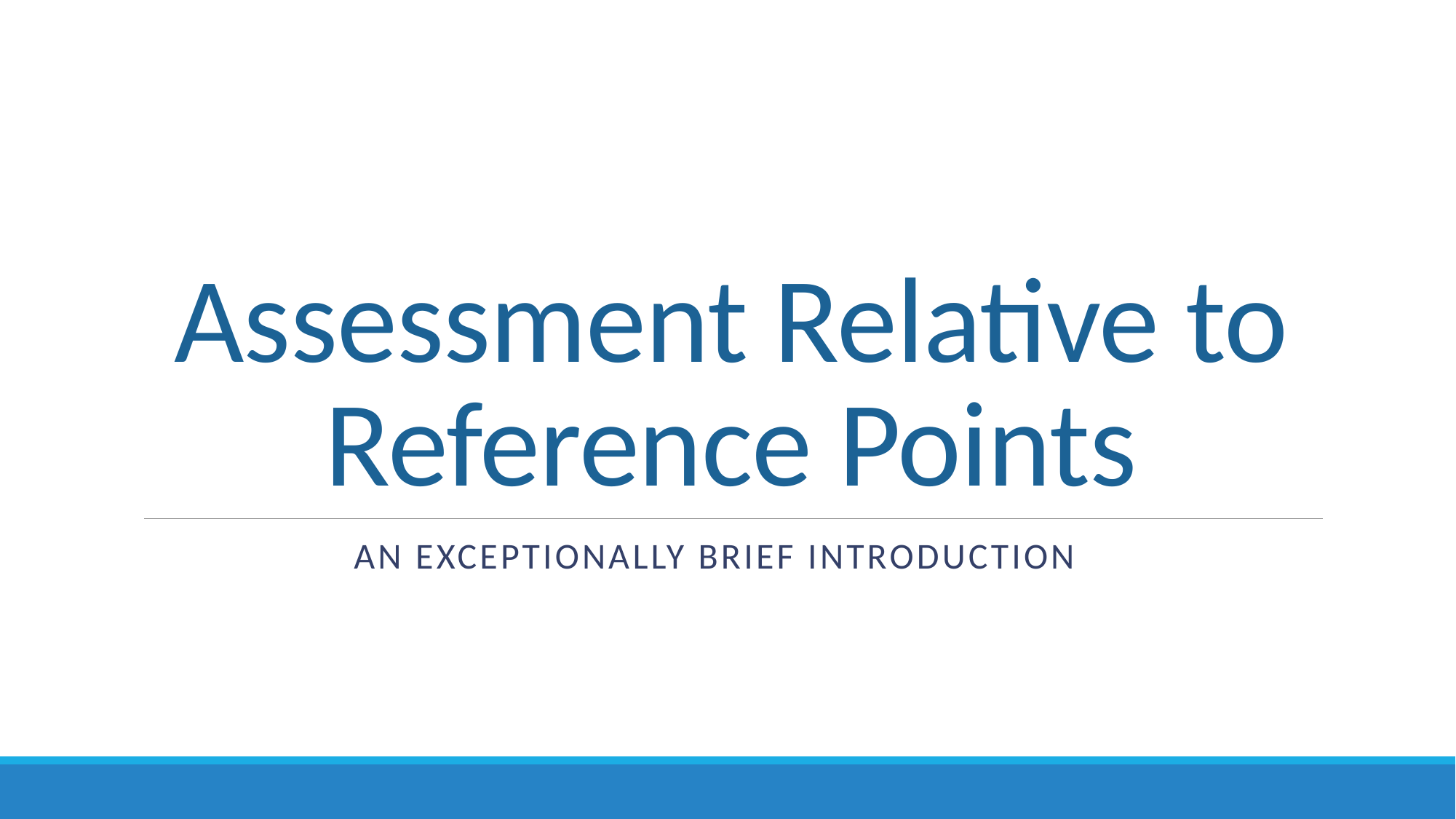

# Assessment Relative to Reference Points
An exceptionally brief introduction